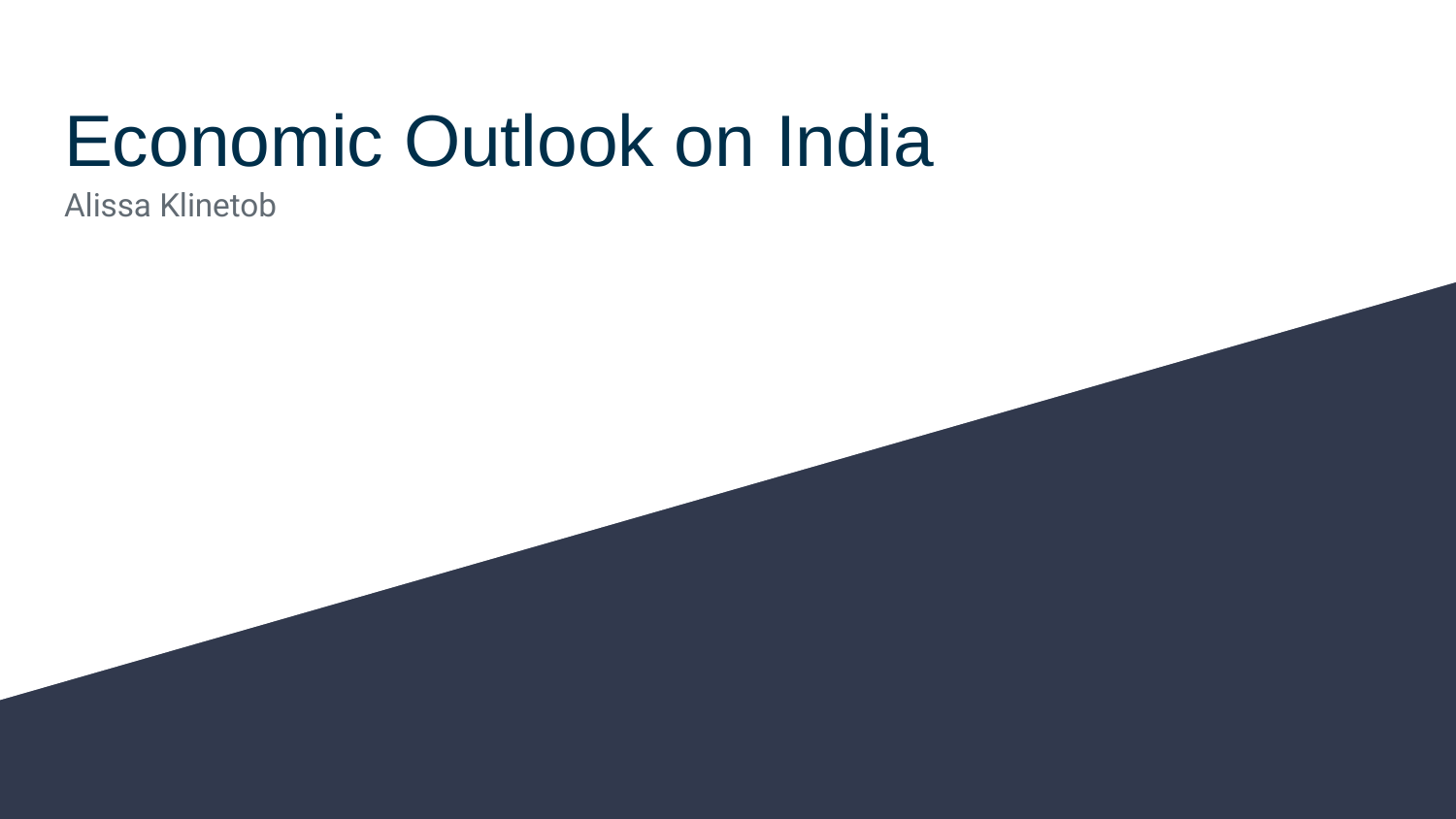

# Economic Outlook on India
Alissa Klinetob